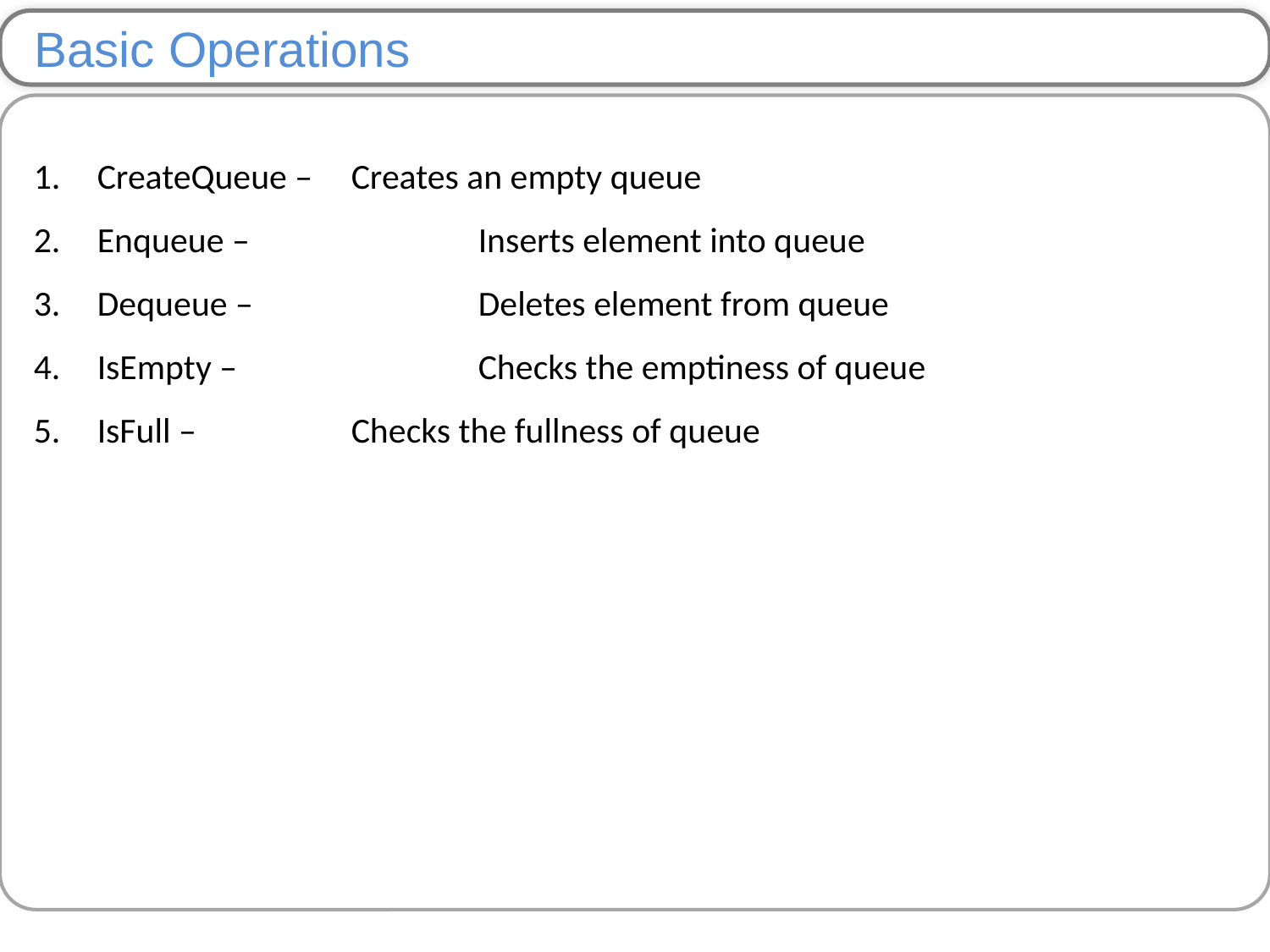

Basic Operations

CreateQueue – 	Creates an empty queue
Enqueue – 		Inserts element into queue
Dequeue – 		Deletes element from queue
IsEmpty – 		Checks the emptiness of queue
IsFull – 		Checks the fullness of queue